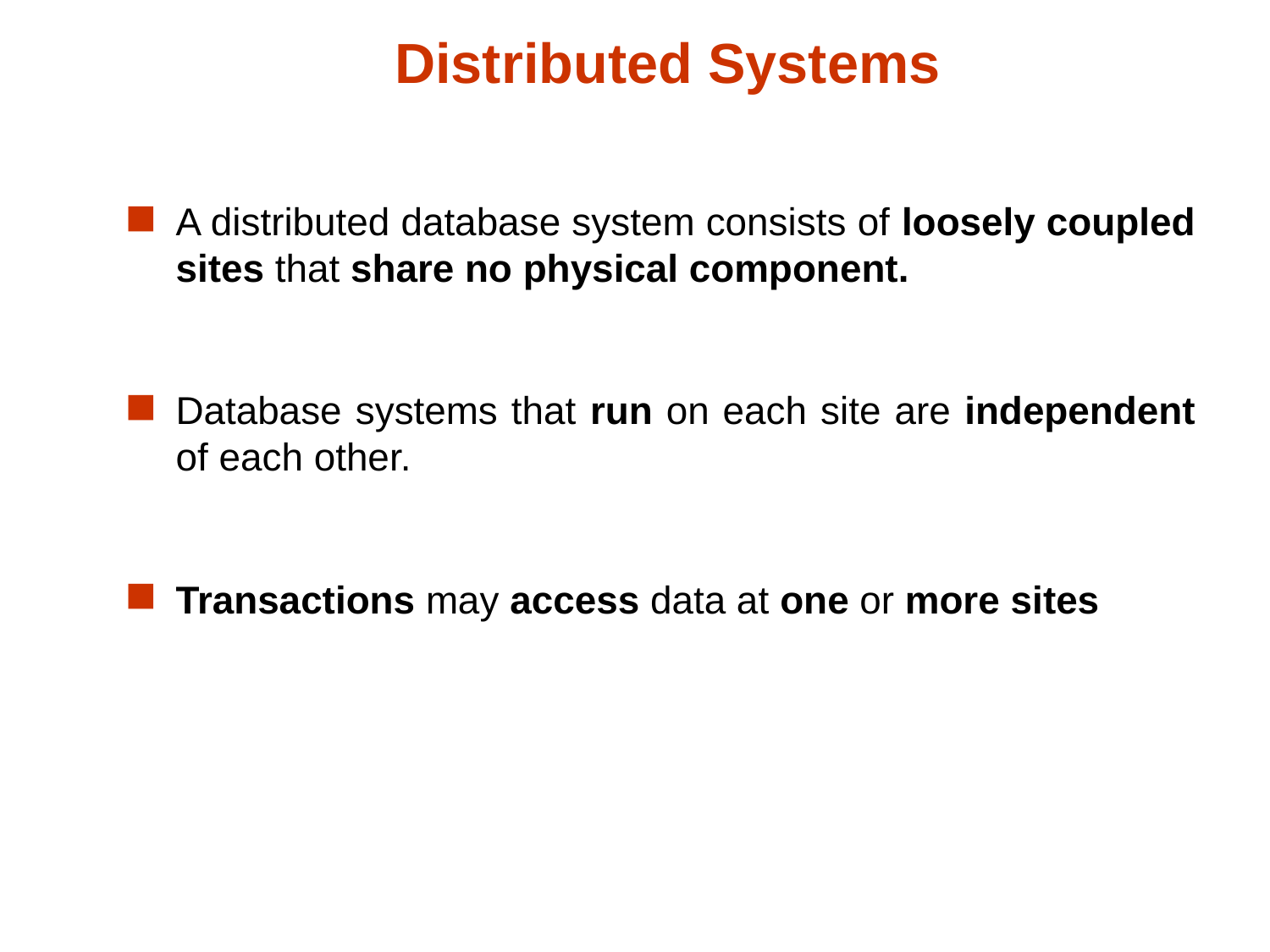

Distributed Systems

A distributed database system consists of loosely coupled sites that share no physical component.

Database systems that run on each site are independent of each other.

Transactions may access data at one or more sites